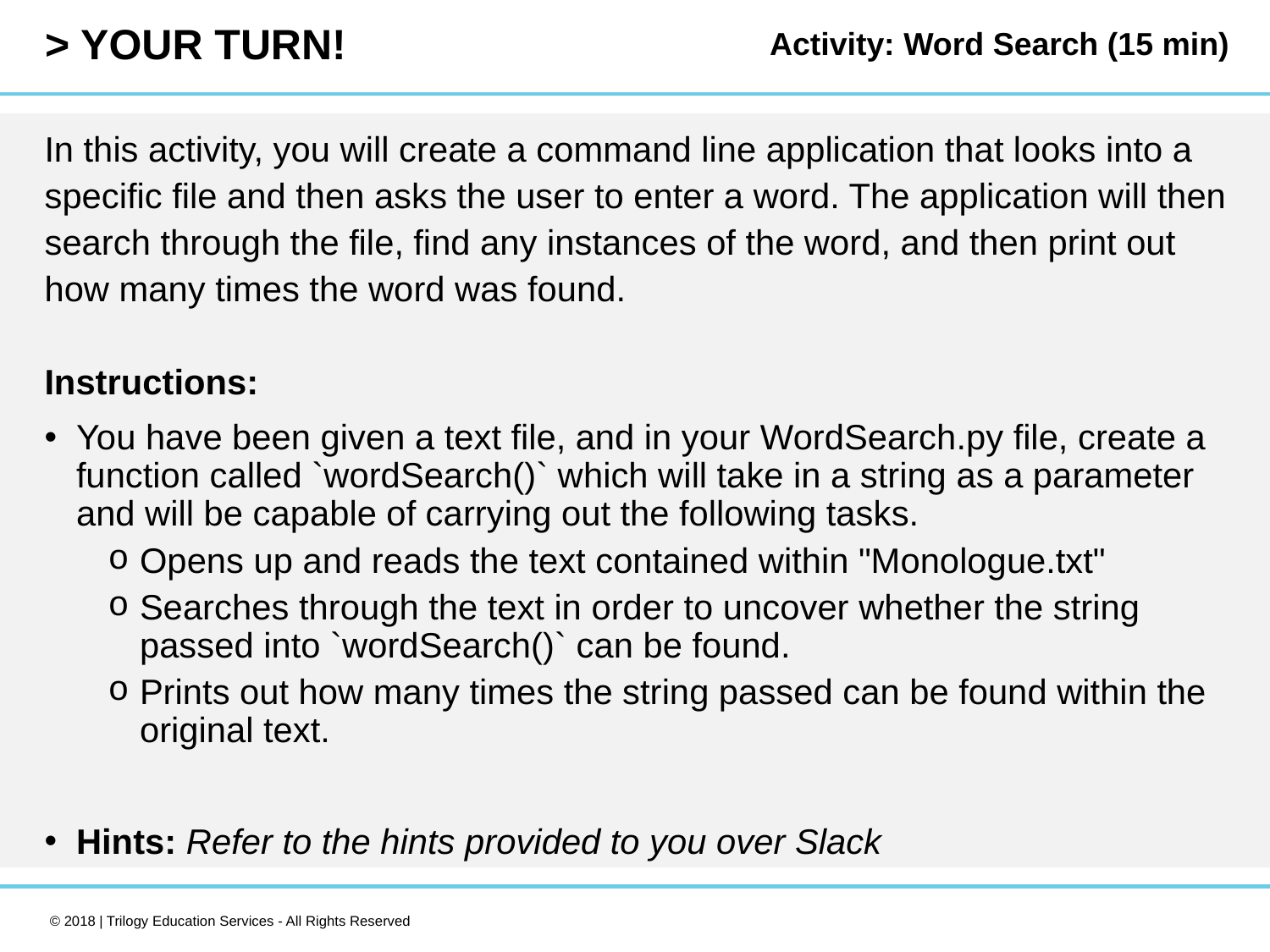

Activity: Word Search (15 min)
In this activity, you will create a command line application that looks into a specific file and then asks the user to enter a word. The application will then search through the file, find any instances of the word, and then print out how many times the word was found.
Instructions:
You have been given a text file, and in your WordSearch.py file, create a function called `wordSearch()` which will take in a string as a parameter and will be capable of carrying out the following tasks.
Opens up and reads the text contained within "Monologue.txt"
Searches through the text in order to uncover whether the string passed into `wordSearch()` can be found.
Prints out how many times the string passed can be found within the original text.

Hints: Refer to the hints provided to you over Slack